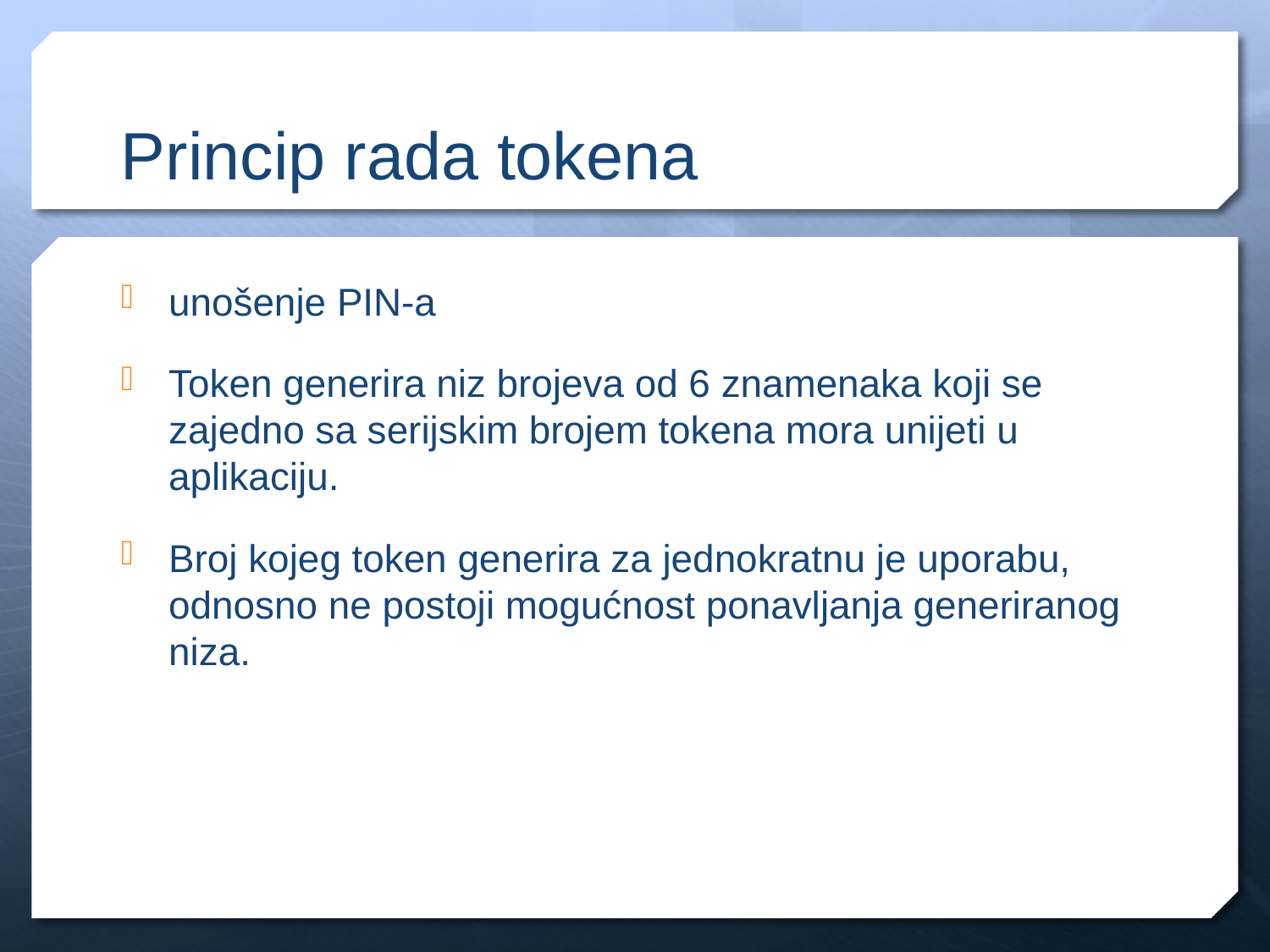

# Princip rada tokena
unošenje PIN-a
Token generira niz brojeva od 6 znamenaka koji se zajedno sa serijskim brojem tokena mora unijeti u aplikaciju.
Broj kojeg token generira za jednokratnu je uporabu, odnosno ne postoji mogućnost ponavljanja generiranog niza.